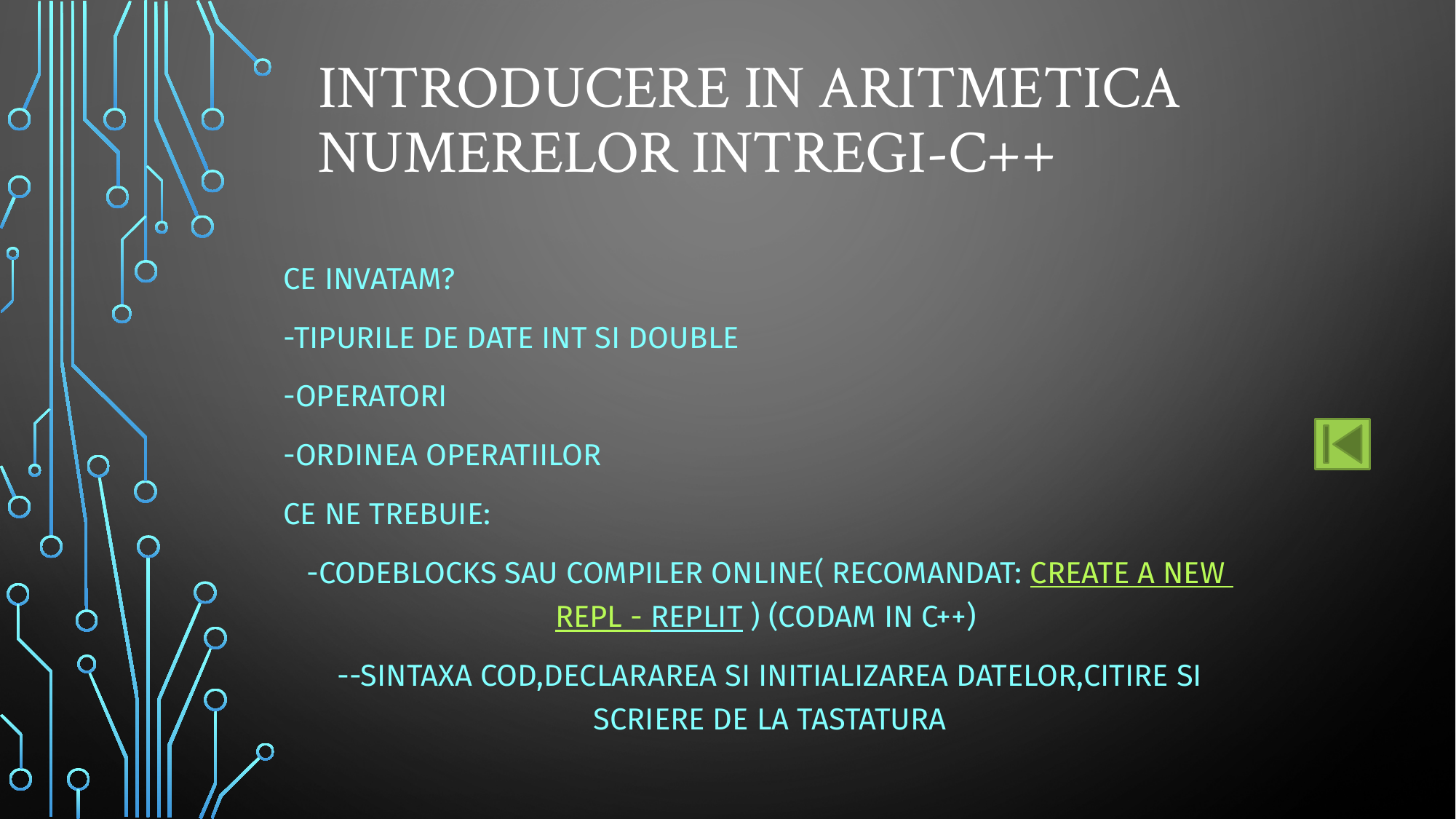

# Introducere in aritmetica numerelor intregi-C++
CE invatam?
-tipurile de date int si double
-operatori
-ordinea operatiilor
Ce NE TREBUIE:
-codeblocks sau compiler online( recomandat: Create a new Repl - Replit ) (codam in C++)
--sintaxa cod,declararea si initializarea datelor,citire si scriere de la tastatura